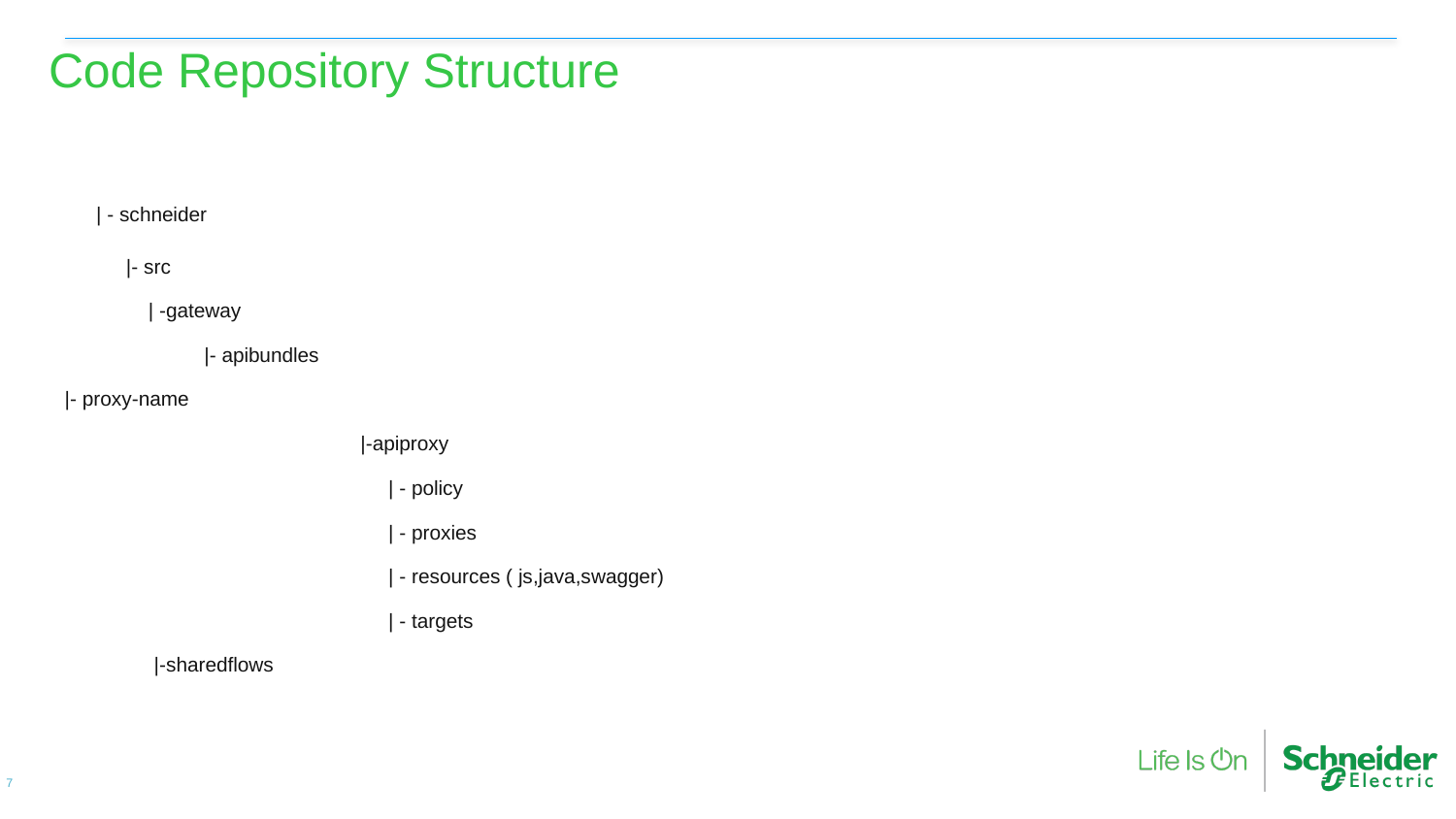

# Code Repository Structure
  | - schneider
           |- src
               | -gateway
                         |- apibundles
|- proxy-name
                                                     |-apiproxy
                                                          | - policy
                                                          | - proxies
                                                          | - resources ( js,java,swagger)
                                                          | - targets
                |-sharedflows

7